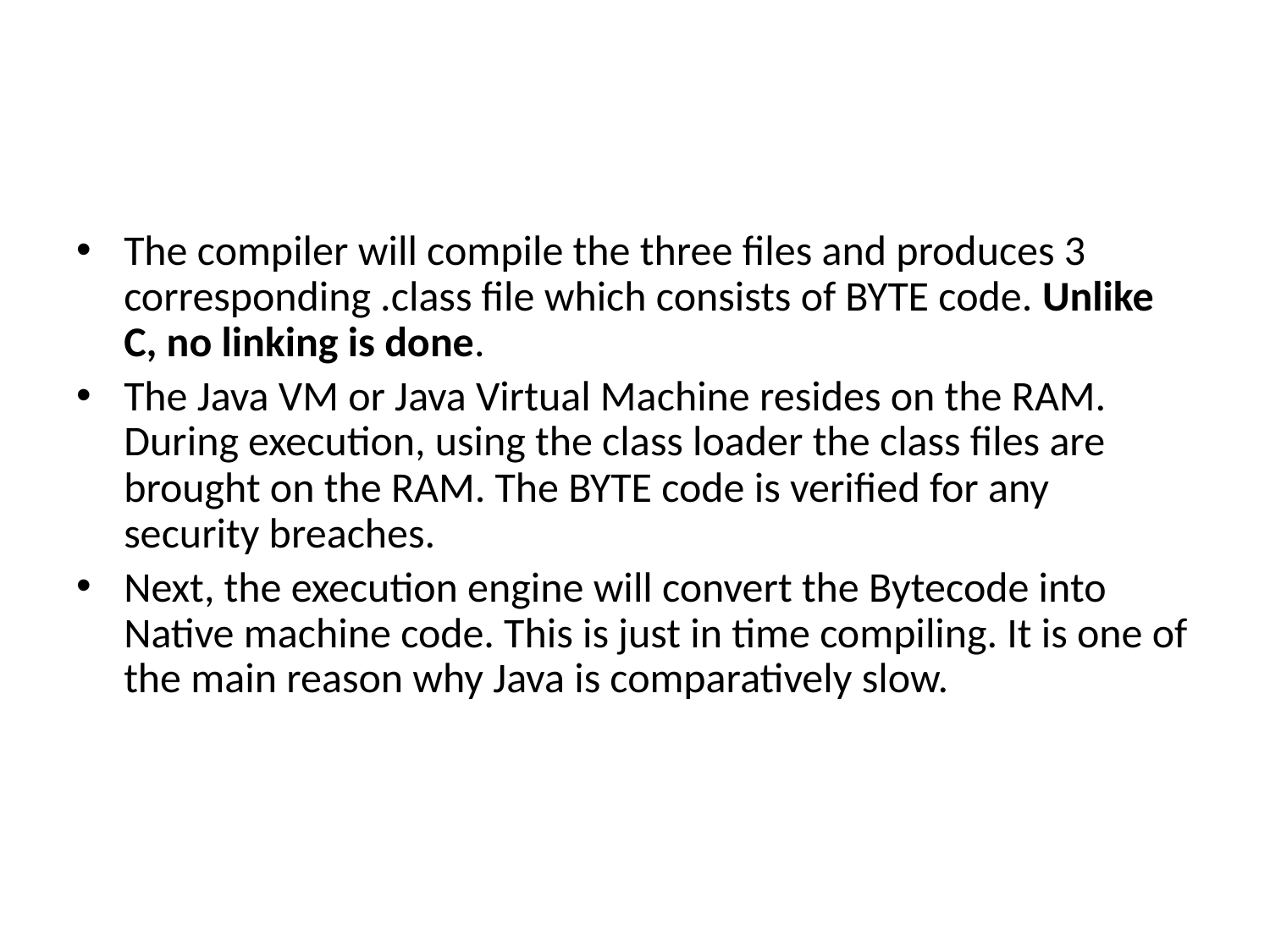

#
The compiler will compile the three files and produces 3 corresponding .class file which consists of BYTE code. Unlike C, no linking is done.
The Java VM or Java Virtual Machine resides on the RAM. During execution, using the class loader the class files are brought on the RAM. The BYTE code is verified for any security breaches.
Next, the execution engine will convert the Bytecode into Native machine code. This is just in time compiling. It is one of the main reason why Java is comparatively slow.